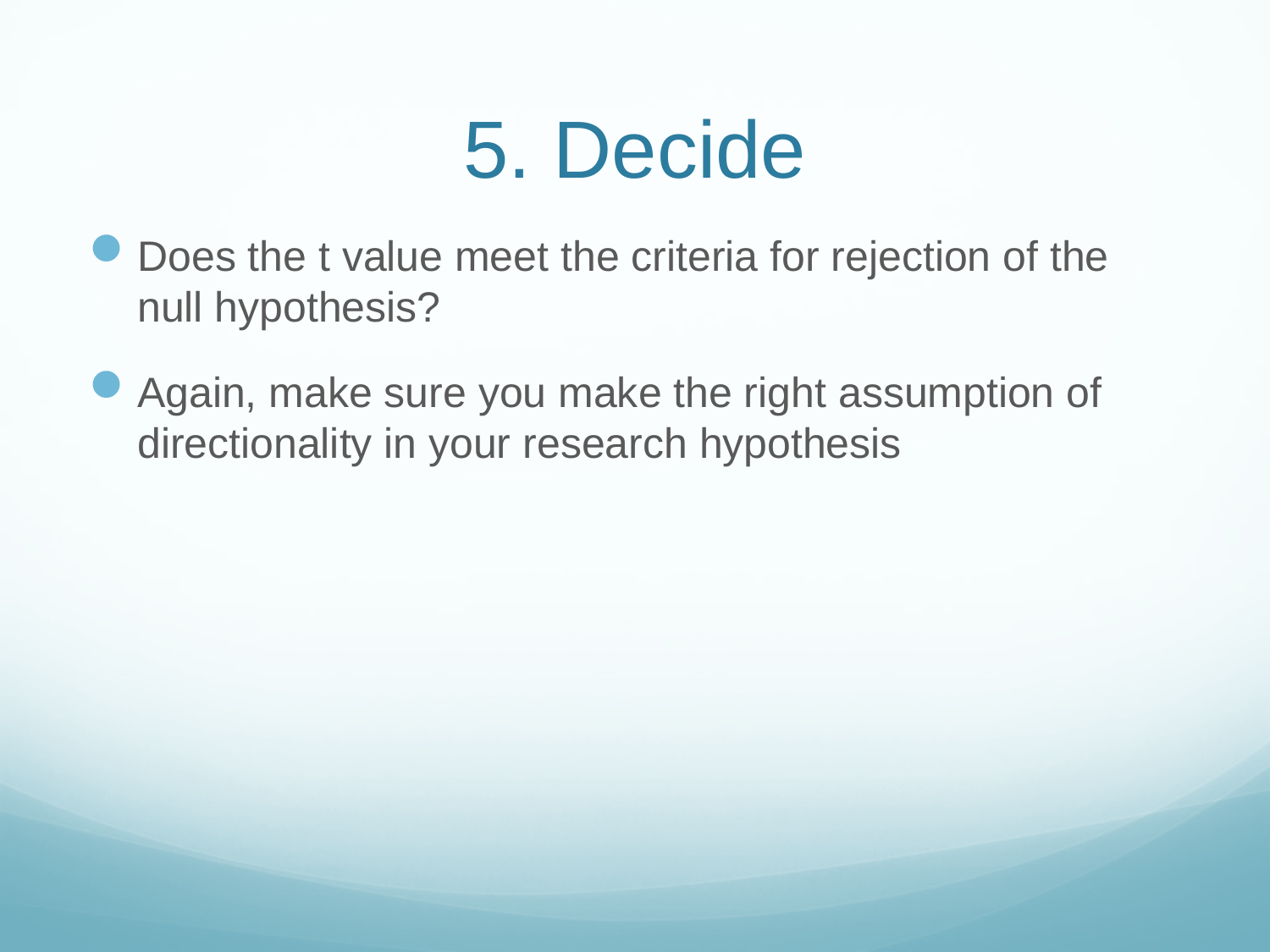

# 5. Decide
Does the t value meet the criteria for rejection of the null hypothesis?
Again, make sure you make the right assumption of directionality in your research hypothesis